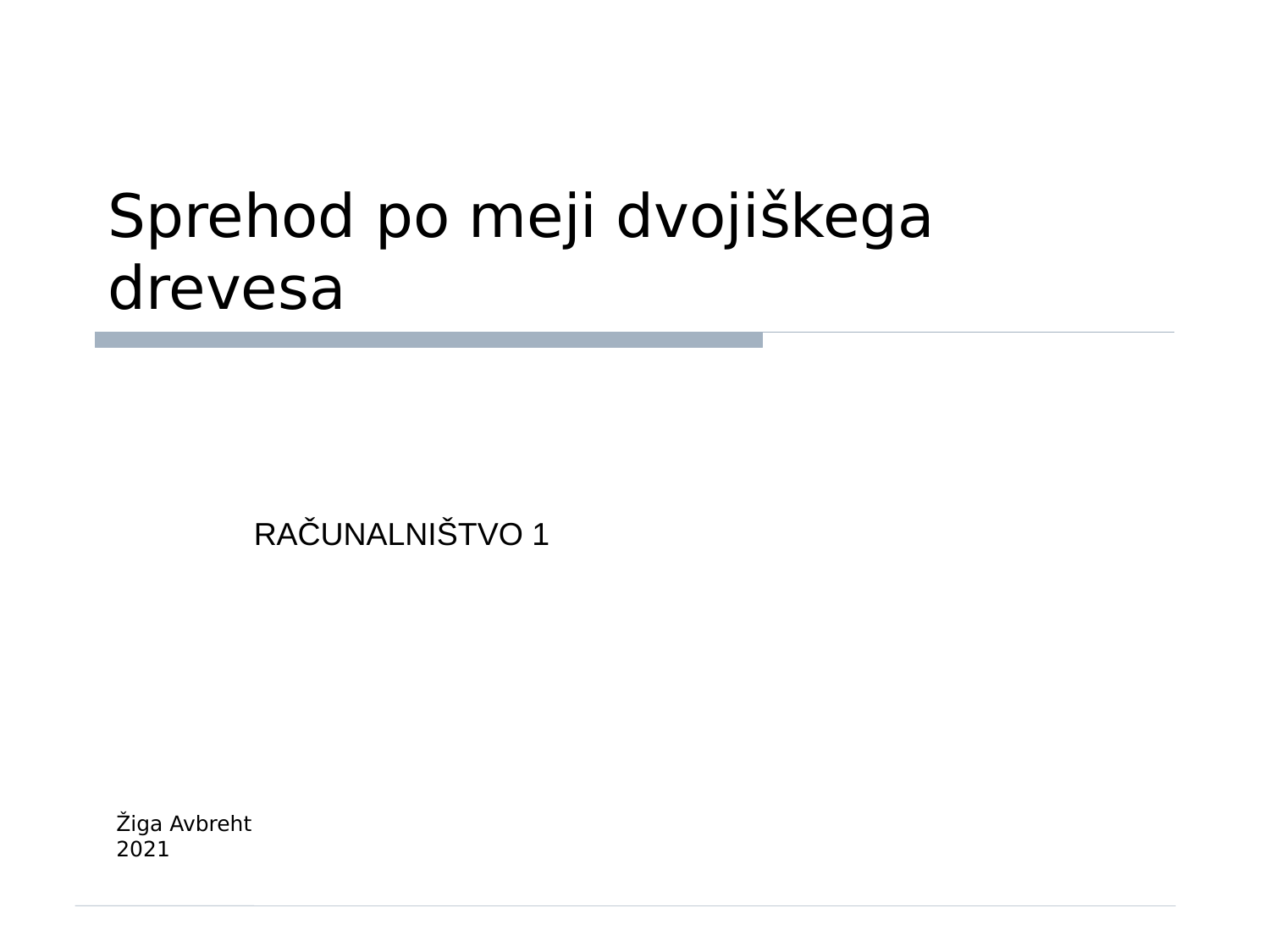

Sprehod po meji dvojiškega drevesa
	RAČUNALNIŠTVO 1
Žiga Avbreht
2021